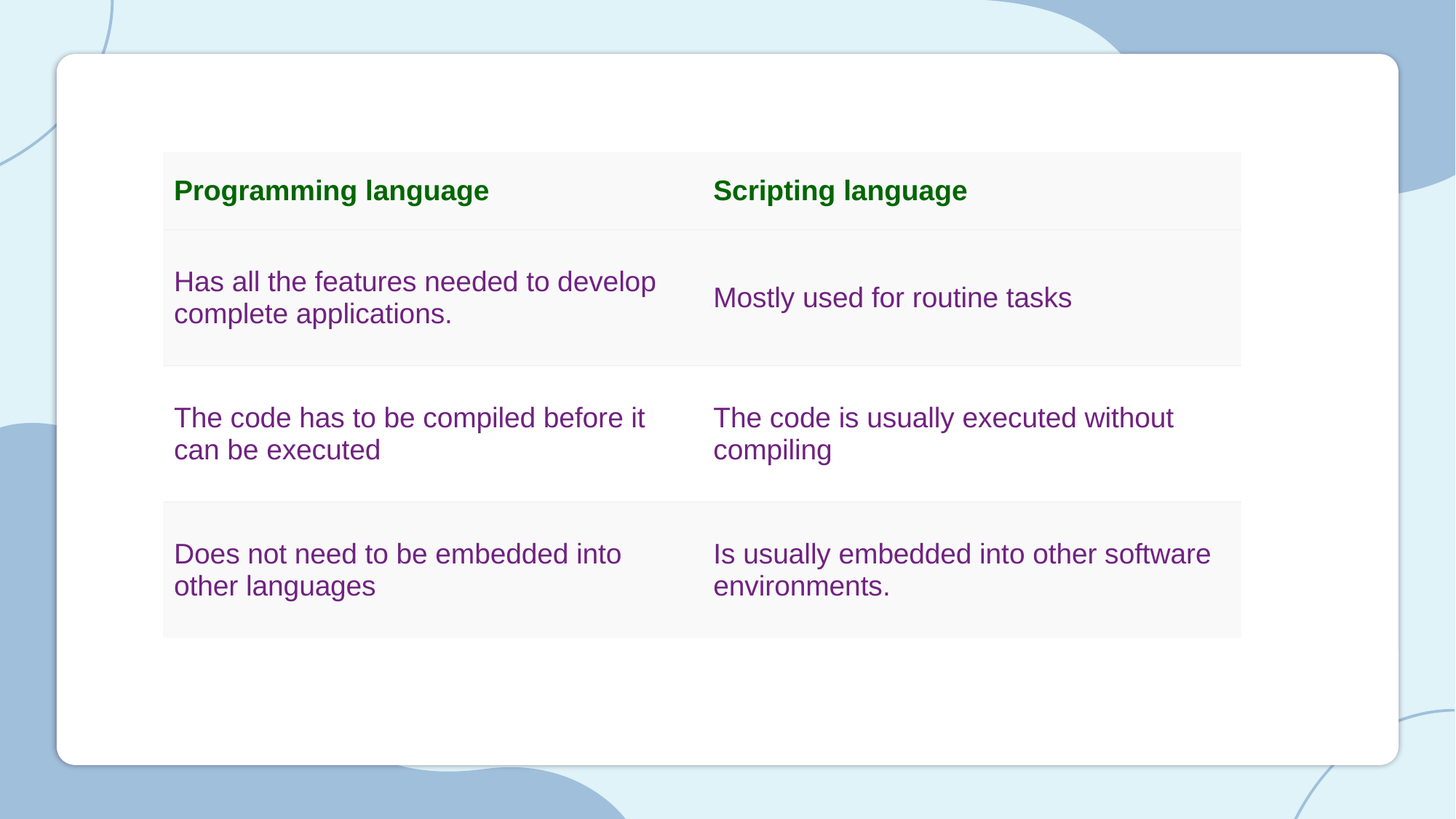

| Programming language | Scripting language |
| --- | --- |
| Has all the features needed to develop complete applications. | Mostly used for routine tasks |
| The code has to be compiled before it can be executed | The code is usually executed without compiling |
| Does not need to be embedded into other languages | Is usually embedded into other software environments. |